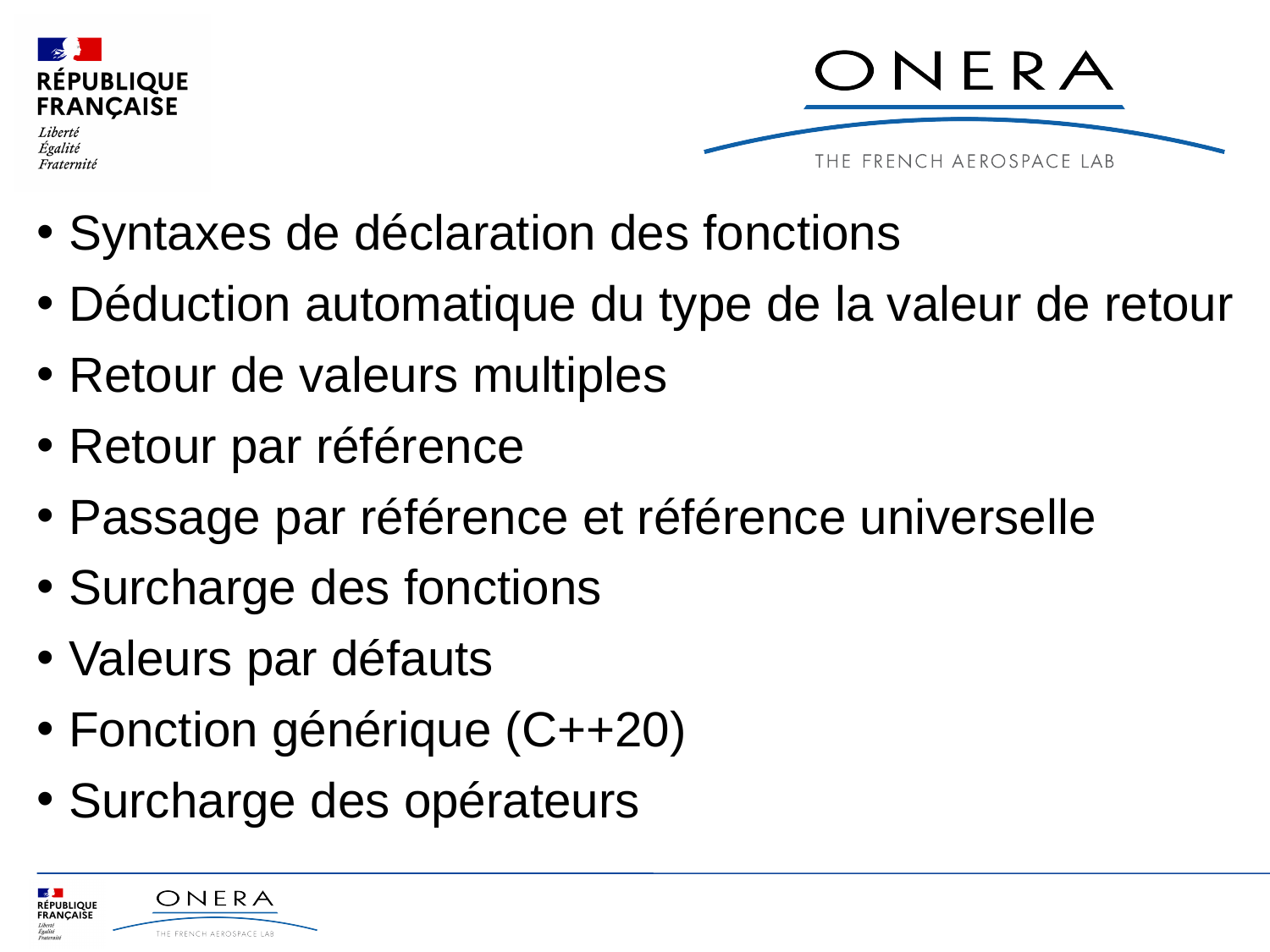

# Syntaxes de déclaration des fonctions
Déduction automatique du type de la valeur de retour
Retour de valeurs multiples
Retour par référence
Passage par référence et référence universelle
Surcharge des fonctions
Valeurs par défauts
Fonction générique (C++20)
Surcharge des opérateurs